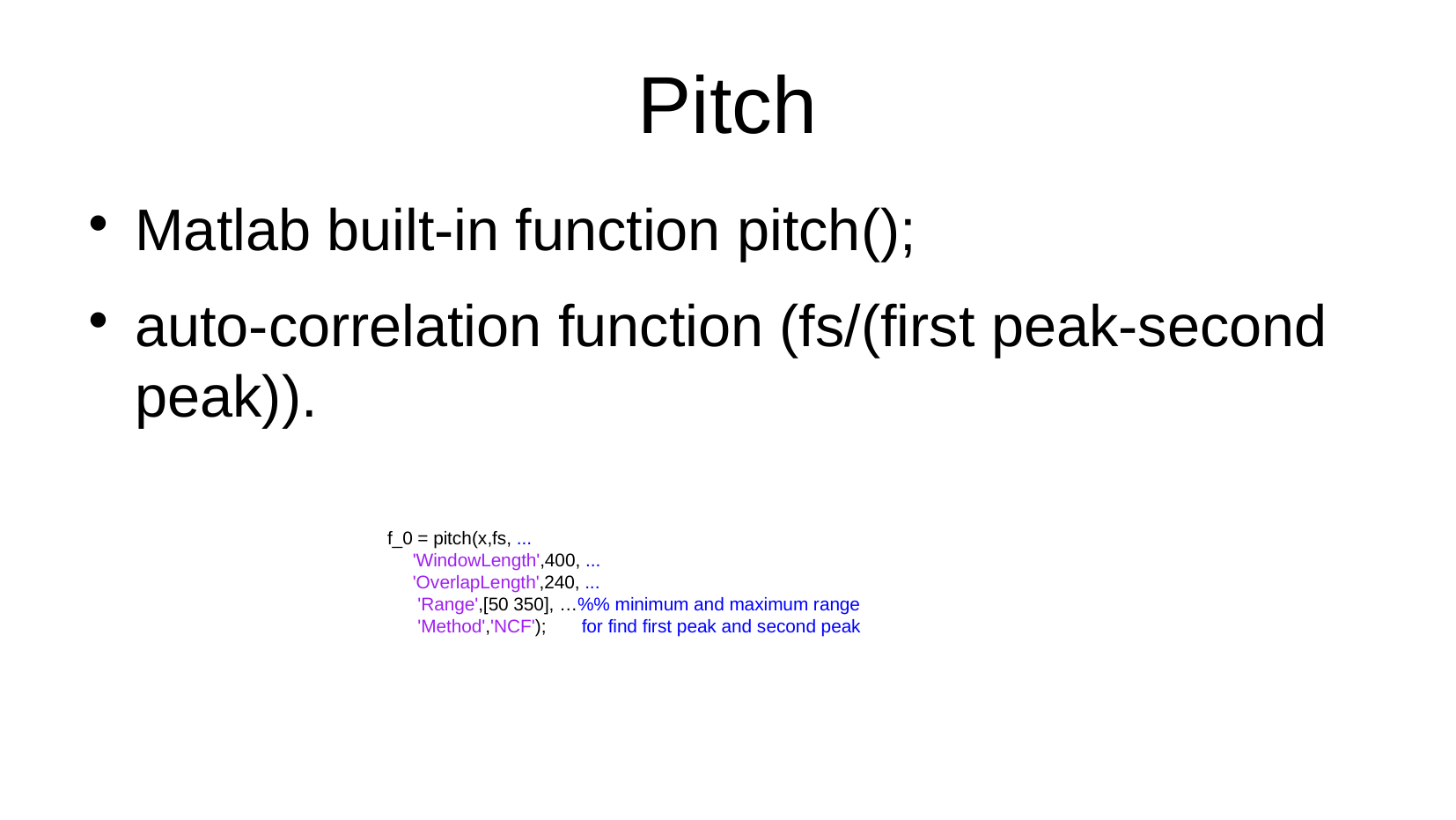

Pitch
Matlab built-in function pitch();
auto-correlation function (fs/(first peak-second peak)).
f_0 = pitch(x,fs, ...
     'WindowLength',400, ...
     'OverlapLength',240, ...
      'Range',[50 350], …%% minimum and maximum range
      'Method','NCF');       for find first peak and second peak